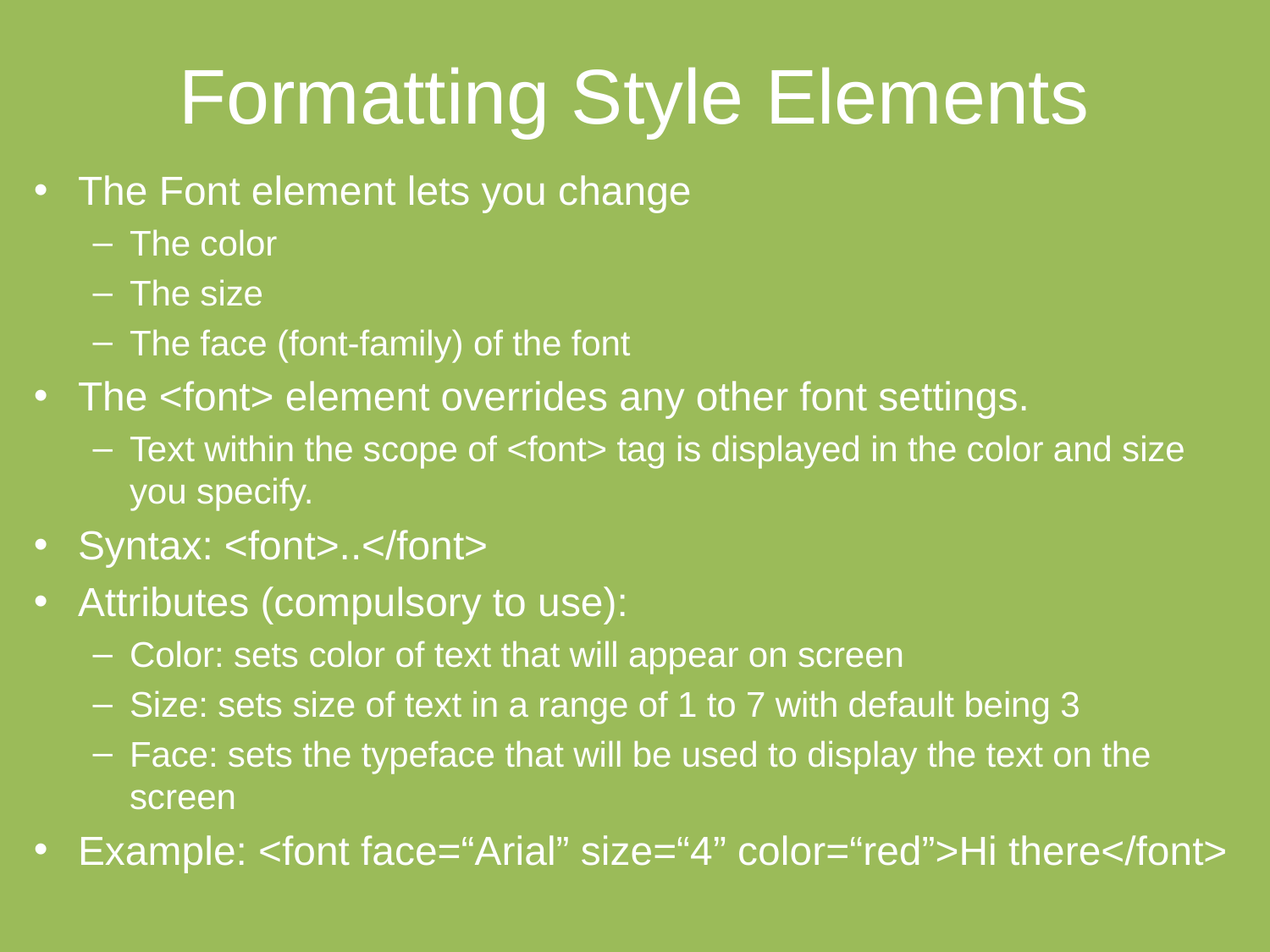

# Formatting Style Elements
The Font element lets you change
The color
The size
The face (font-family) of the font
The <font> element overrides any other font settings.
Text within the scope of <font> tag is displayed in the color and size you specify.
Syntax: <font>..</font>
Attributes (compulsory to use):
Color: sets color of text that will appear on screen
Size: sets size of text in a range of 1 to 7 with default being 3
Face: sets the typeface that will be used to display the text on the screen
Example: <font face=“Arial” size=“4” color=“red”>Hi there</font>